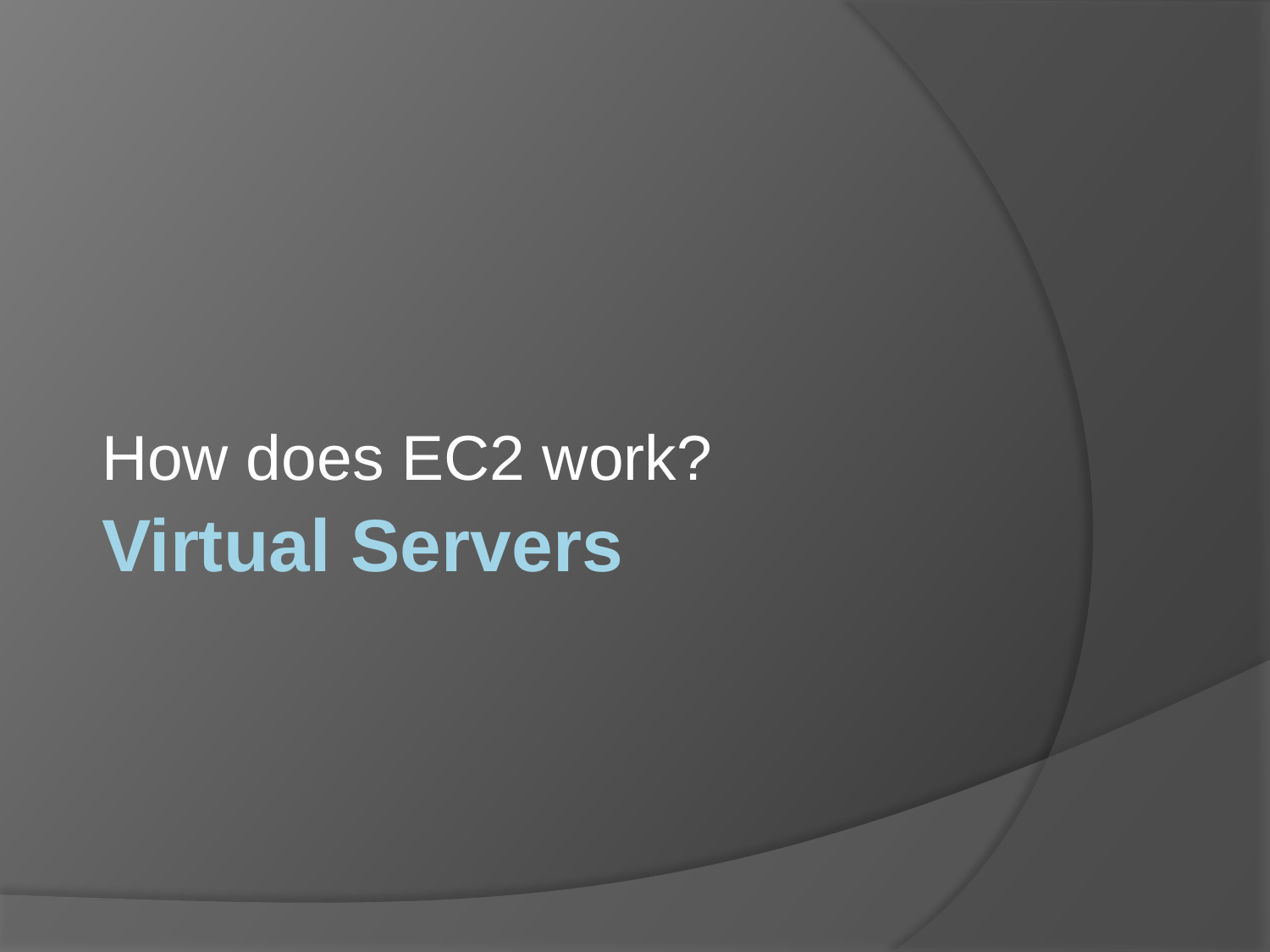

How does EC2 work?
# Virtual Servers